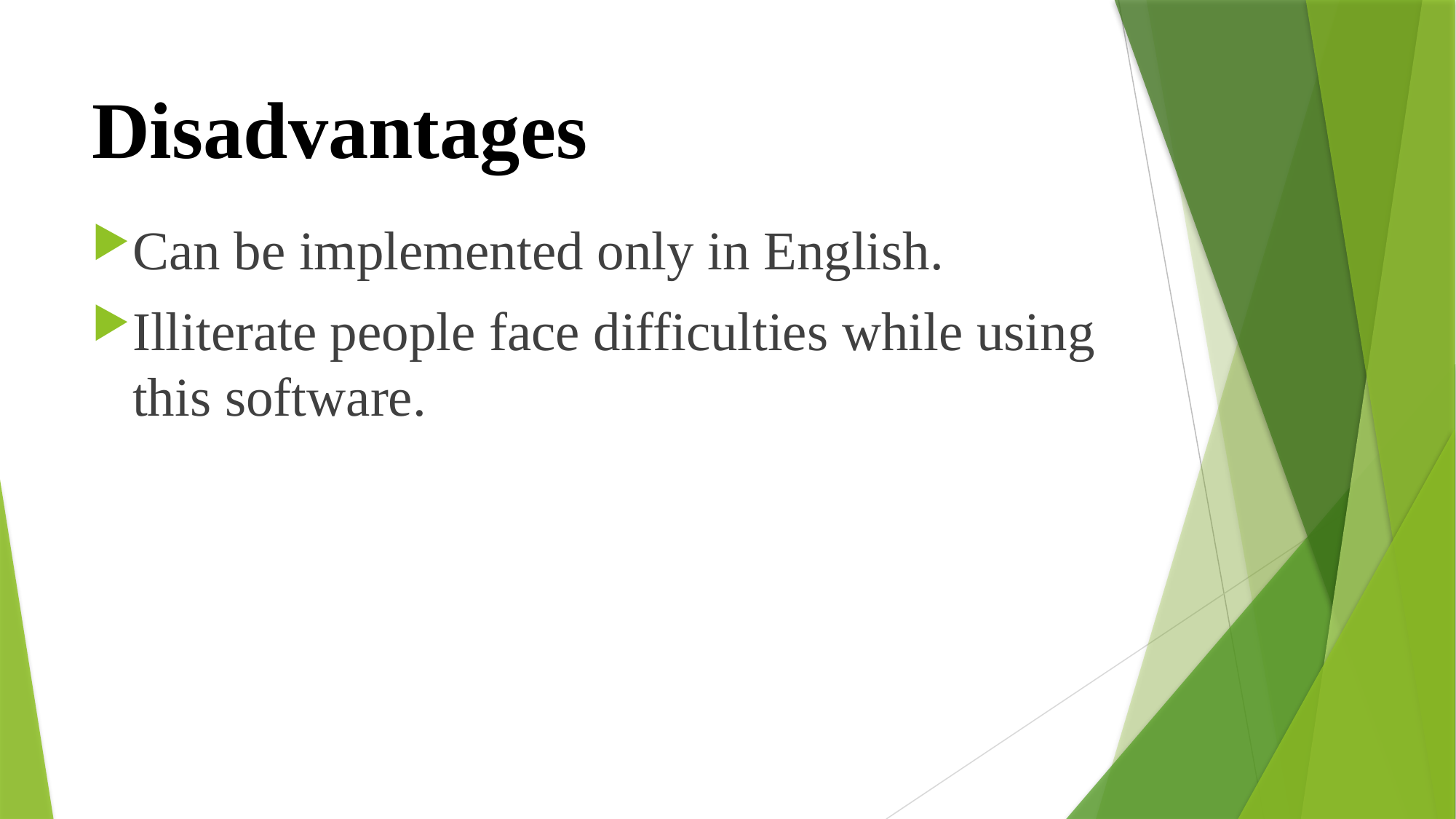

# Disadvantages
Can be implemented only in English.
Illiterate people face difficulties while using this software.